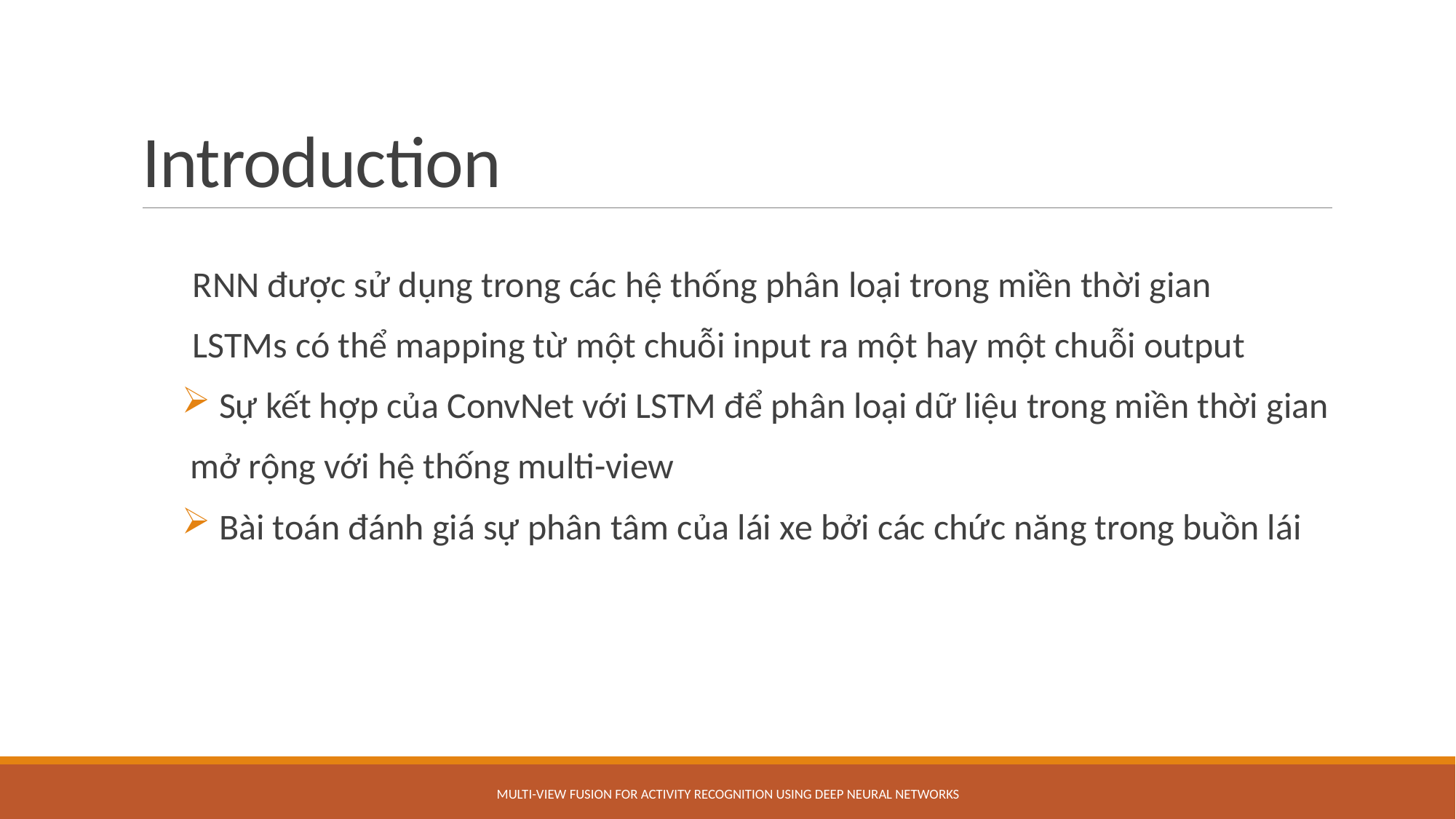

# Introduction
RNN được sử dụng trong các hệ thống phân loại trong miền thời gian
LSTMs có thể mapping từ một chuỗi input ra một hay một chuỗi output
 Sự kết hợp của ConvNet với LSTM để phân loại dữ liệu trong miền thời gian
 mở rộng với hệ thống multi-view
 Bài toán đánh giá sự phân tâm của lái xe bởi các chức năng trong buồn lái

Multi-view fusion for activity recognition using deep neural networks